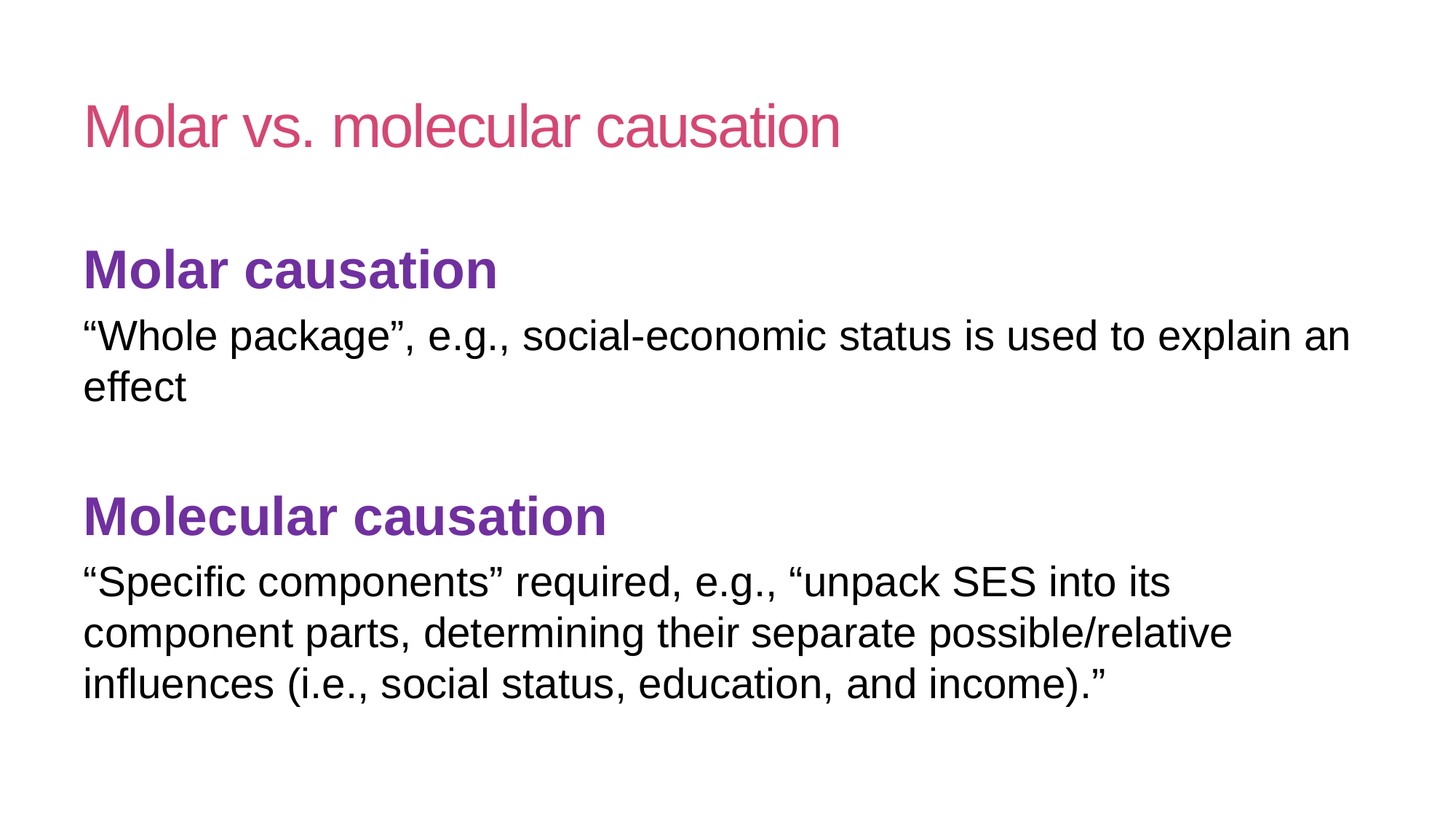

# Molar vs. molecular causation
Molar causation
“Whole package”, e.g., social-economic status is used to explain an effect

Molecular causation
“Specific components” required, e.g., “unpack SES into its component parts, determining their separate possible/relative influences (i.e., social status, education, and income).”